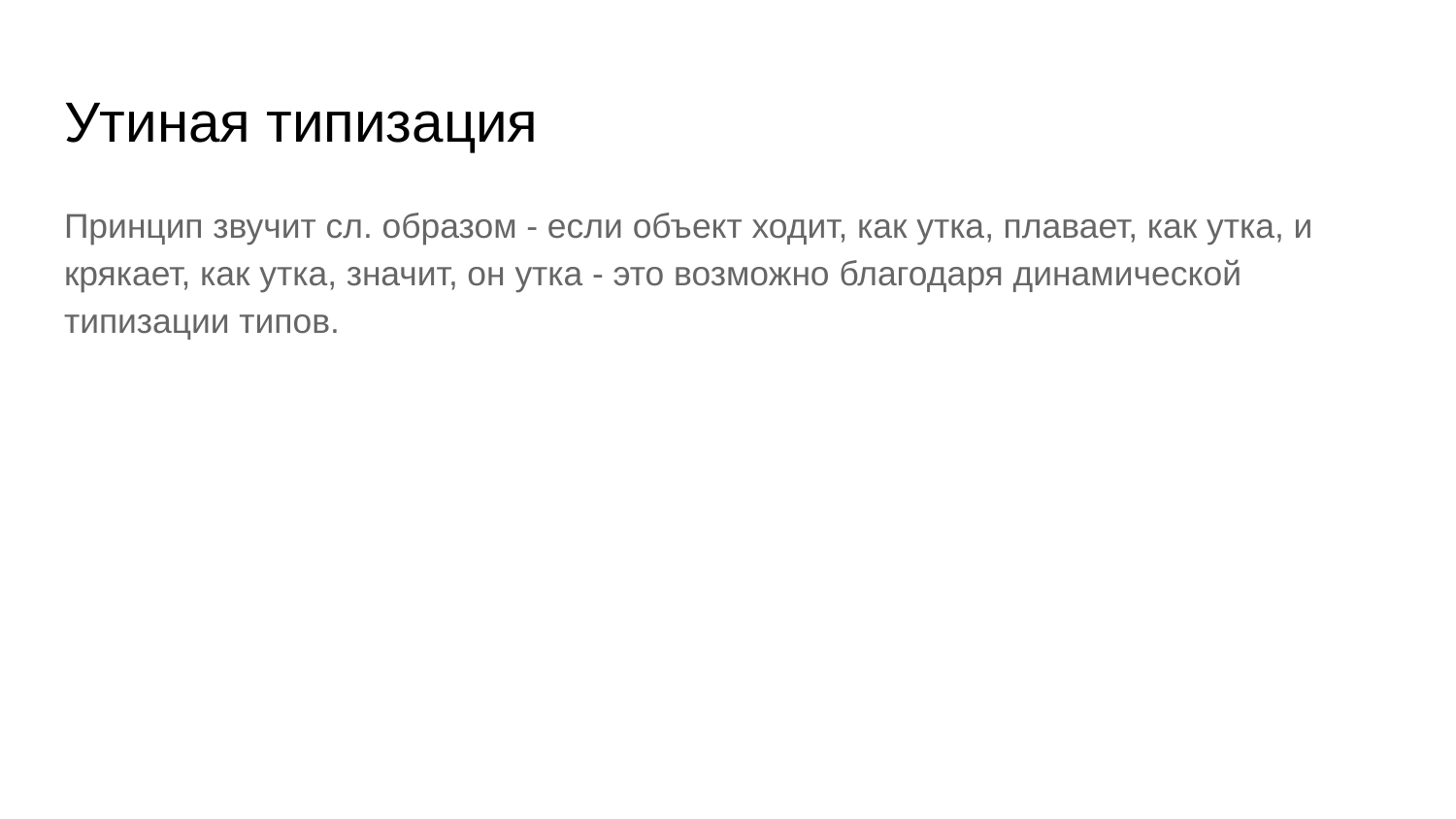

# Утиная типизация
Принцип звучит сл. образом - если объект ходит, как утка, плавает, как утка, и крякает, как утка, значит, он утка - это возможно благодаря динамической типизации типов.